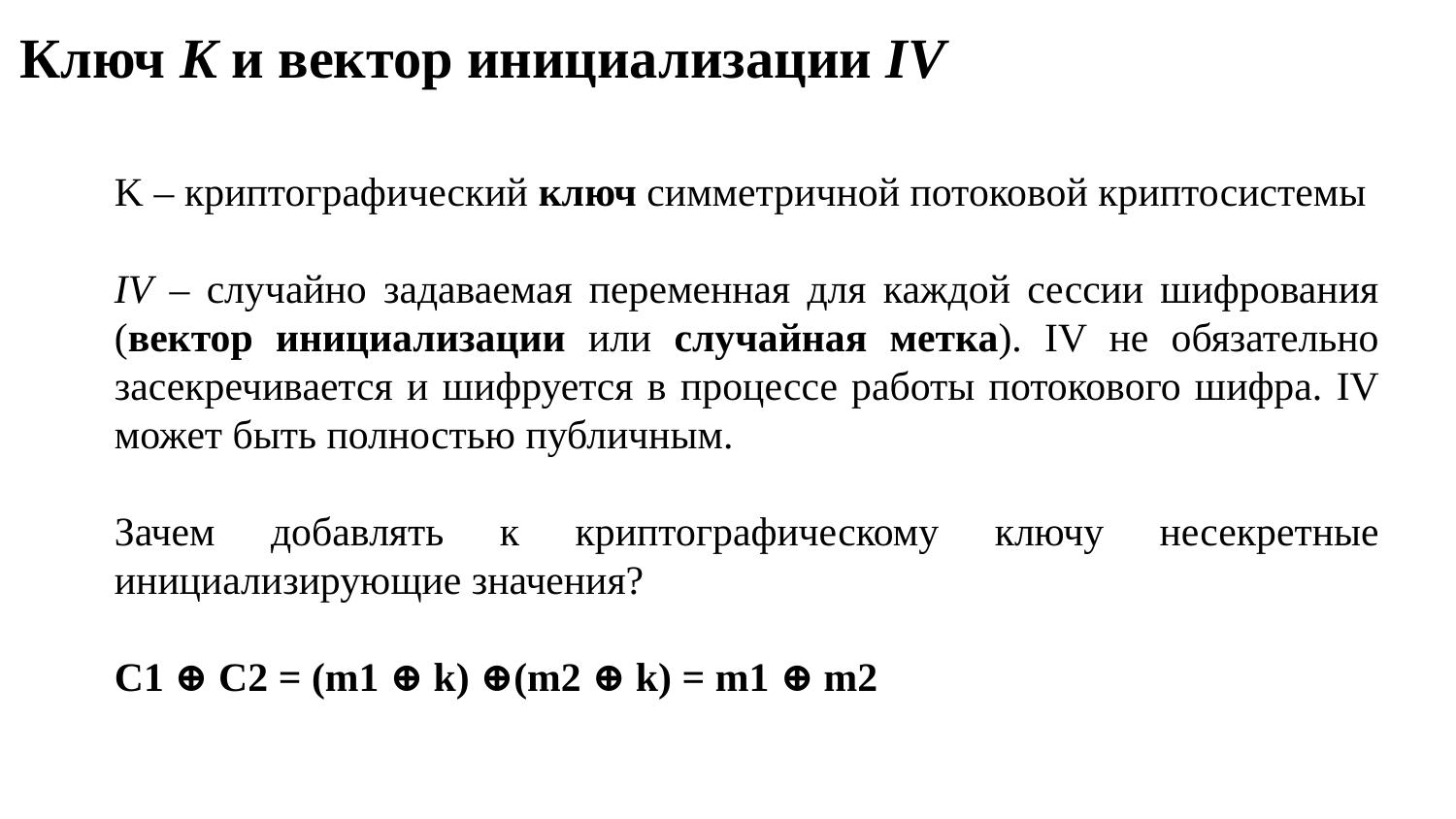

# Ключ K и вектор инициализации IV
K – криптографический ключ симметричной потоковой криптосистемы

IV – случайно задаваемая переменная для каждой сессии шифрования (вектор инициализации или случайная метка). IV не обязательно засекречивается и шифруется в процессе работы потокового шифра. IV может быть полностью публичным.

Зачем добавлять к криптографическому ключу несекретные инициализирующие значения?

C1 ⊕ C2 = (m1 ⊕ k) ⊕(m2 ⊕ k) = m1 ⊕ m2